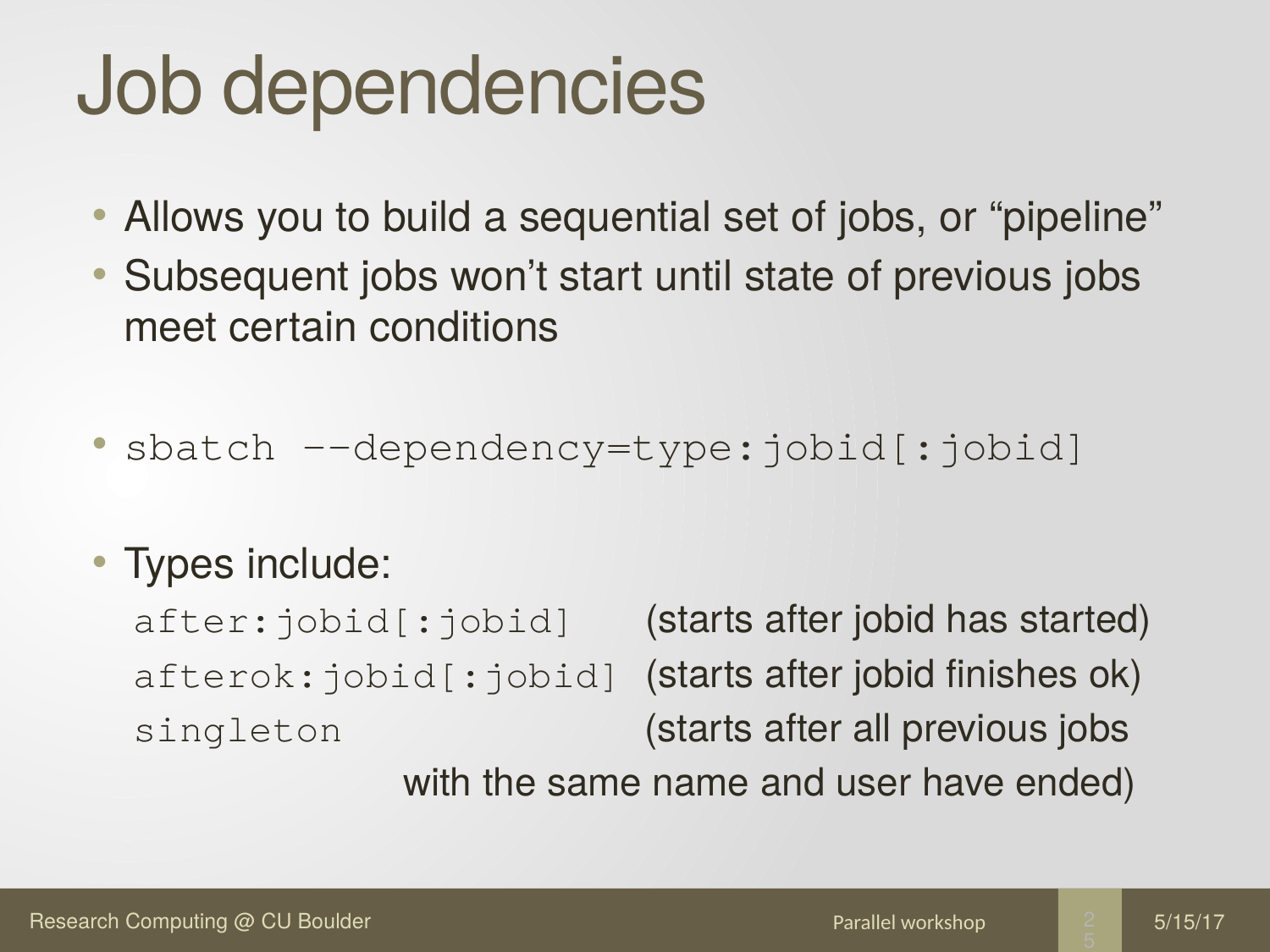

# Job dependencies
Allows you to build a sequential set of jobs, or “pipeline”
Subsequent jobs won’t start until state of previous jobs meet certain conditions

sbatch --dependency=type:jobid[:jobid]

Types include:
after:jobid[:jobid]   (starts after jobid has started)
afterok:jobid[:jobid] (starts after jobid finishes ok)
singleton                            (starts after all previous jobs
                         with the same name and user have ended)

Parallel workshop
5/15/17
25